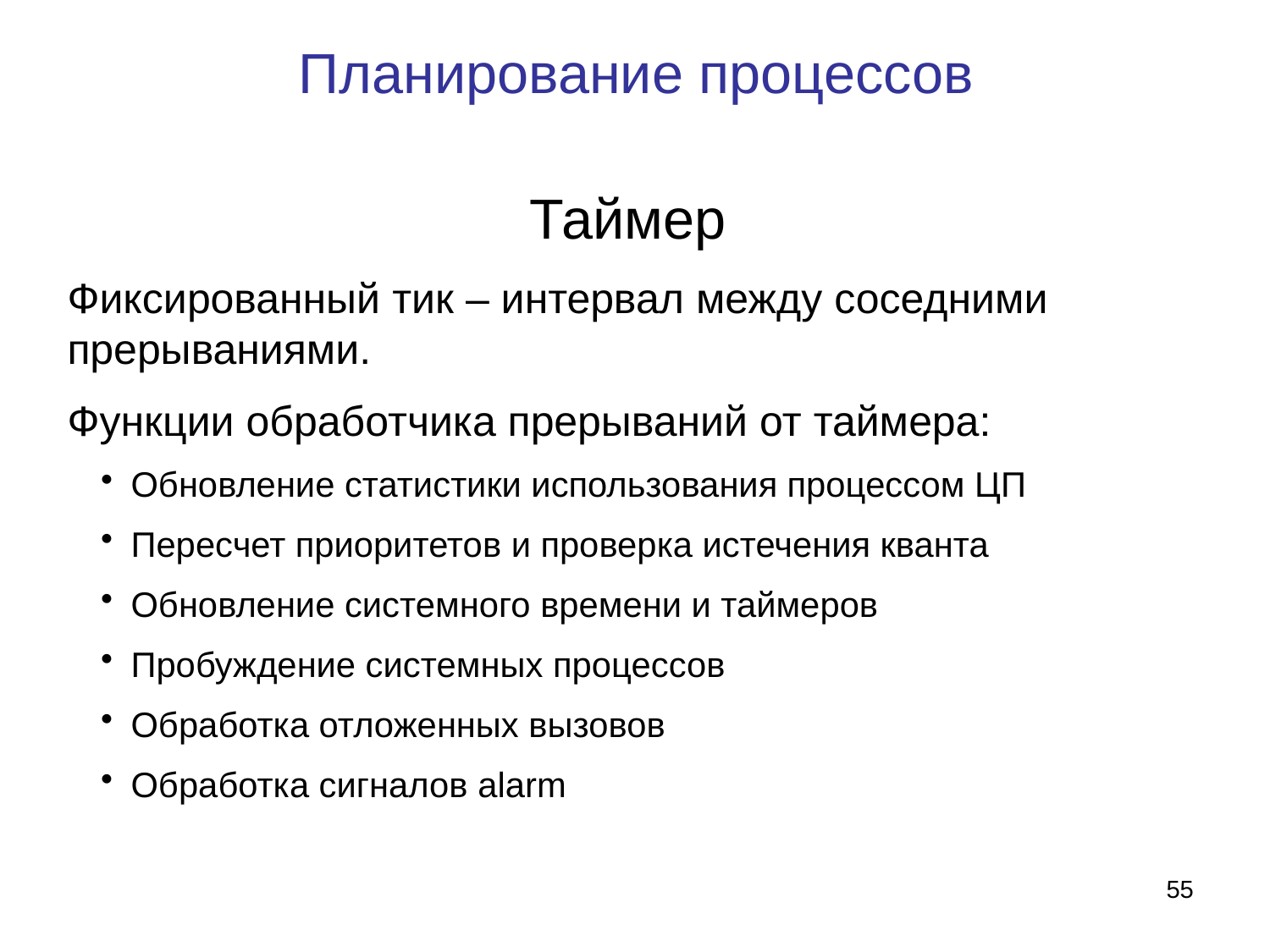

# Планирование процессов
Таймер
Фиксированный тик – интервал между соседними прерываниями.
Функции обработчика прерываний от таймера:
Обновление статистики использования процессом ЦП
Пересчет приоритетов и проверка истечения кванта
Обновление системного времени и таймеров
Пробуждение системных процессов
Обработка отложенных вызовов
Обработка сигналов alarm
55